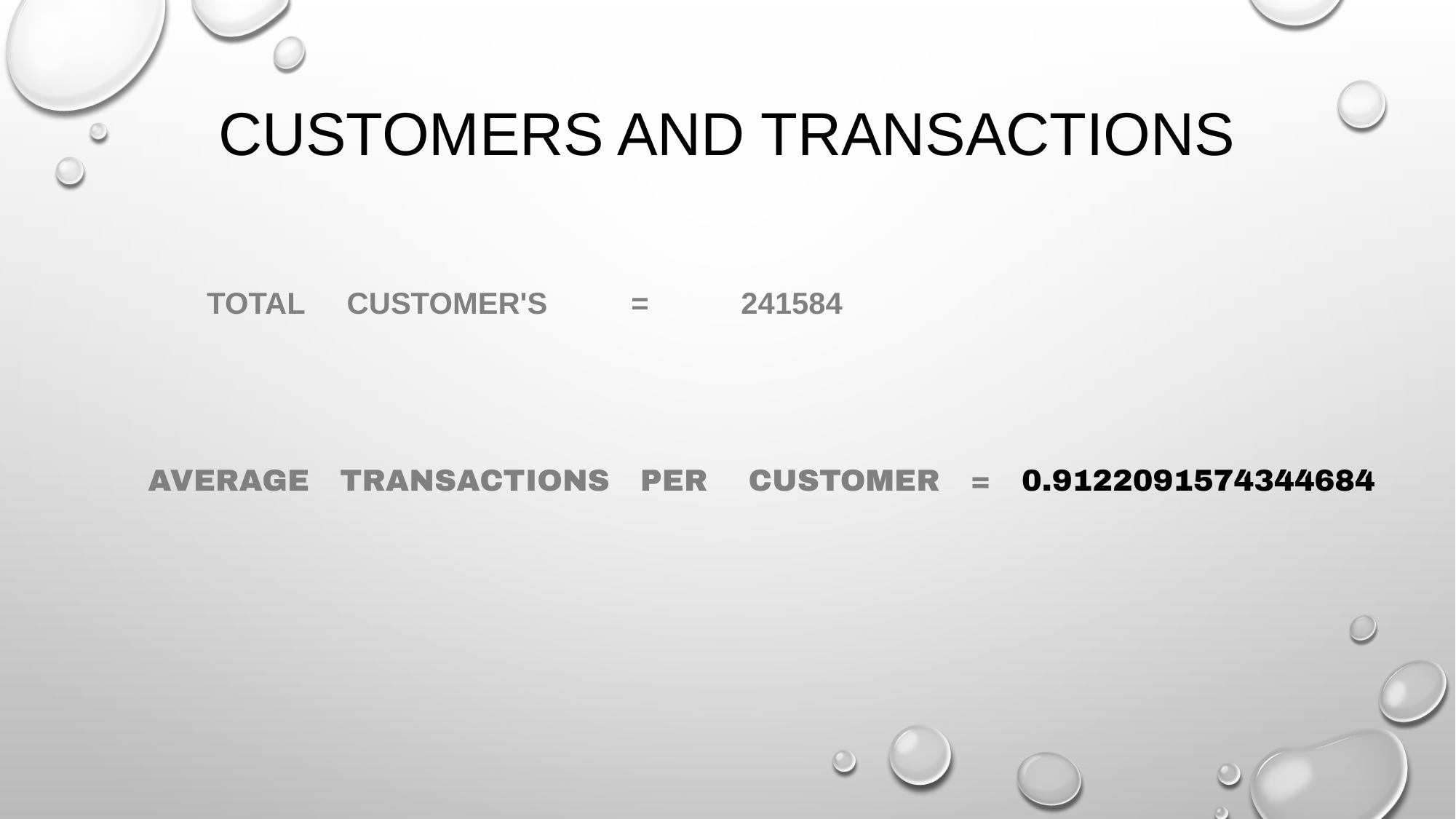

# CUSTOMERS AND TRANSACTIONS

	Total     customer's          =           241584

      AVERAGE   TRANSACTIONS   PER    CUSTOMER   =   0.9122091574344684